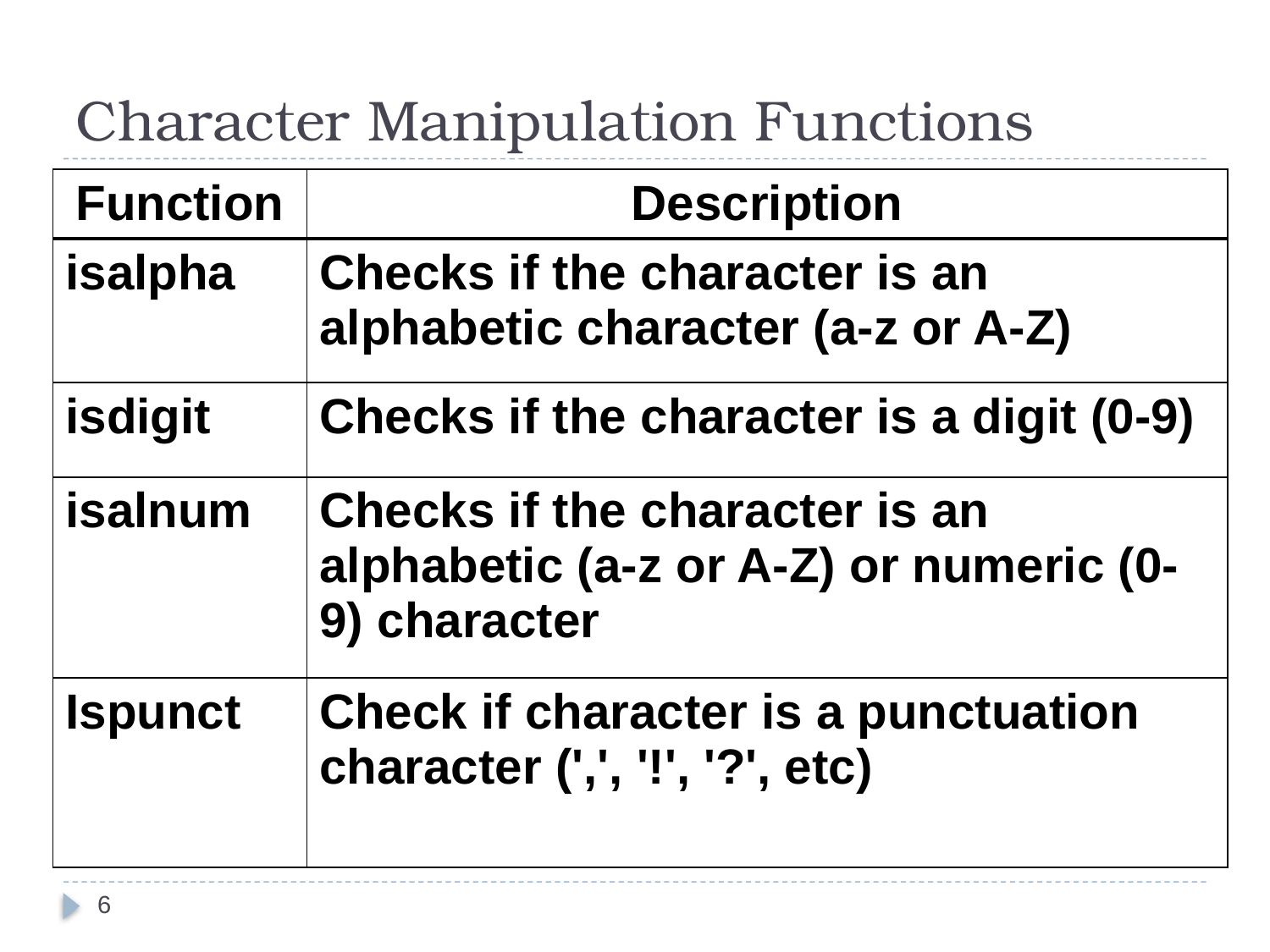

# Character Manipulation Functions
| Function | Description |
| --- | --- |
| isalpha | Checks if the character is an alphabetic character (a-z or A-Z) |
| isdigit | Checks if the character is a digit (0-9) |
| isalnum | Checks if the character is an alphabetic (a-z or A-Z) or numeric (0-9) character |
| Ispunct | Check if character is a punctuation character (',', '!', '?', etc) |
6